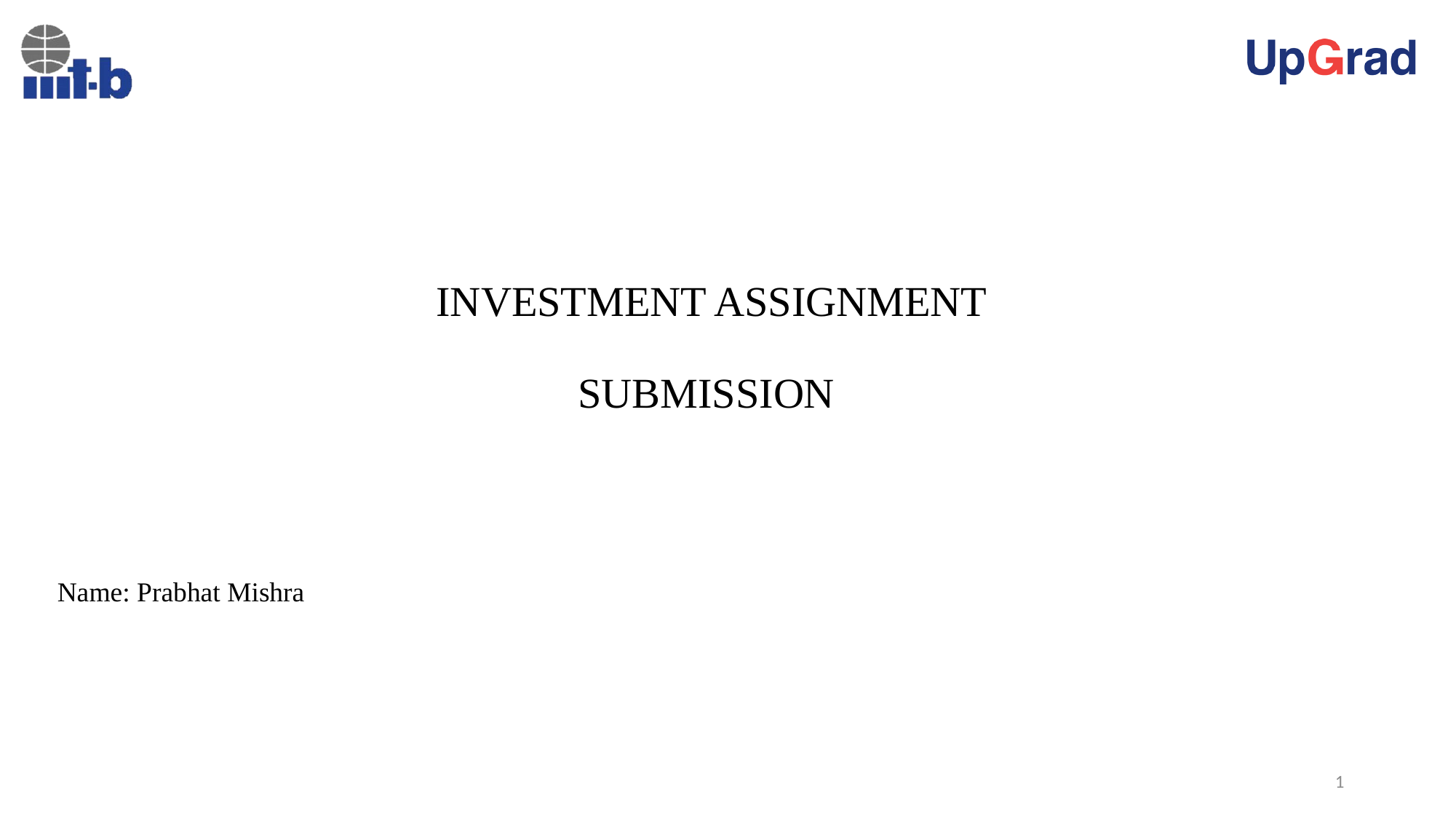

# INVESTMENT ASSIGNMENT SUBMISSION
Name: Prabhat Mishra
1